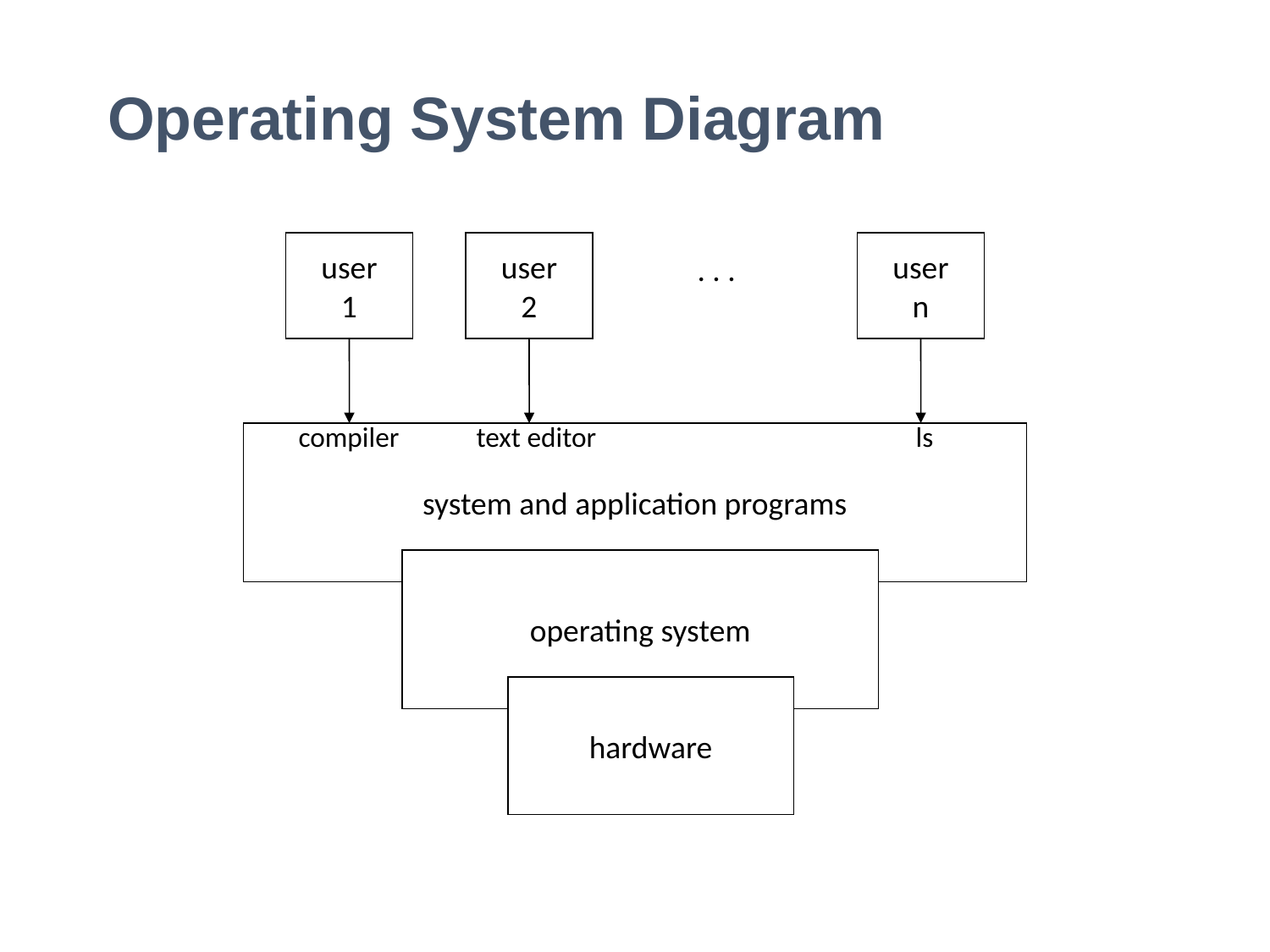

# Operating System Diagram
user
1
user
2
user
n
. . .

compiler
text editor
  ls
system and application programs
operating system
hardware